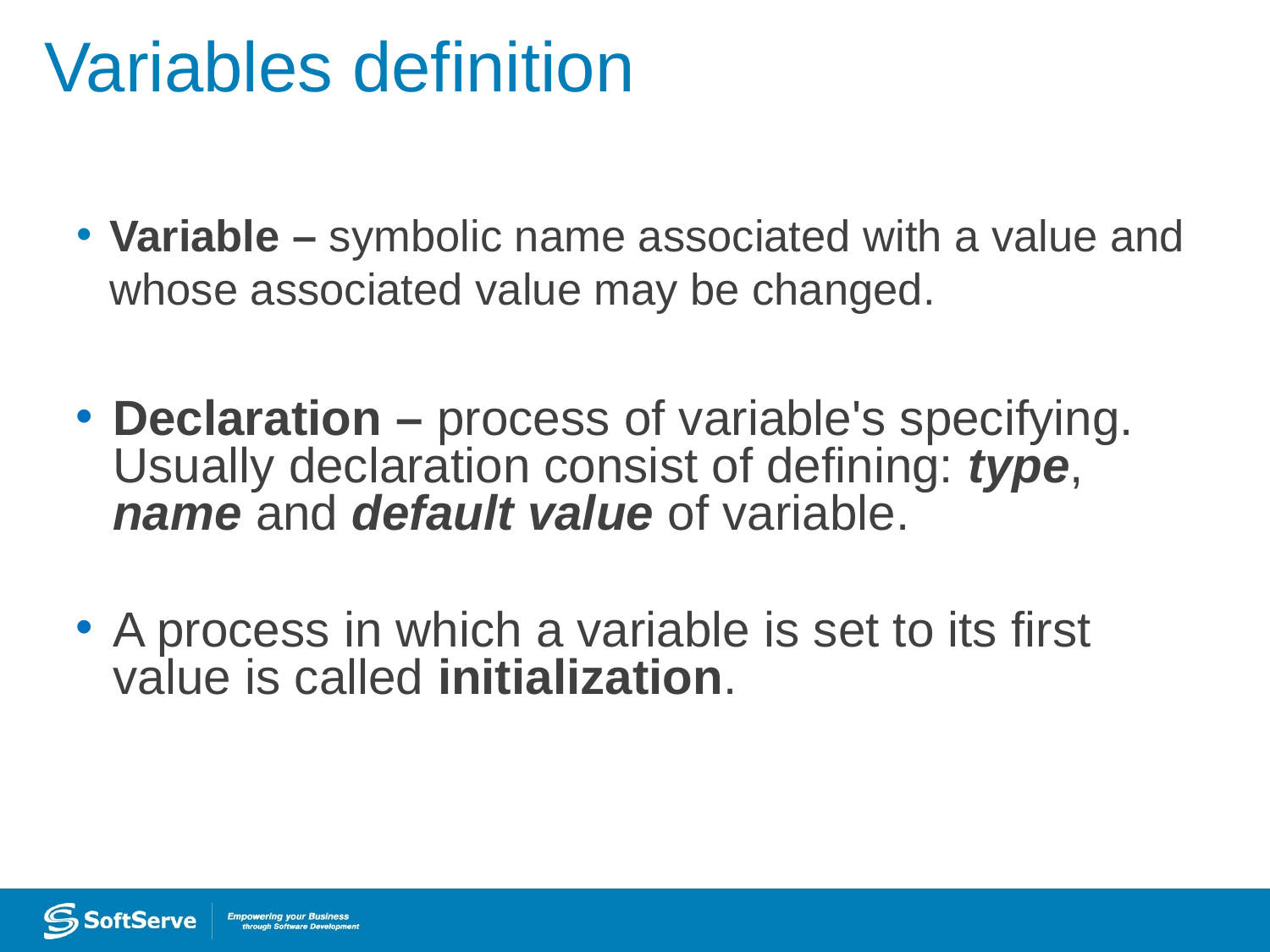

Variables definition
Variable – symbolic name associated with a value and whose associated value may be changed.
Declaration – process of variable's specifying. Usually declaration consist of defining: type, name and default value of variable.
A process in which a variable is set to its first value is called initialization.